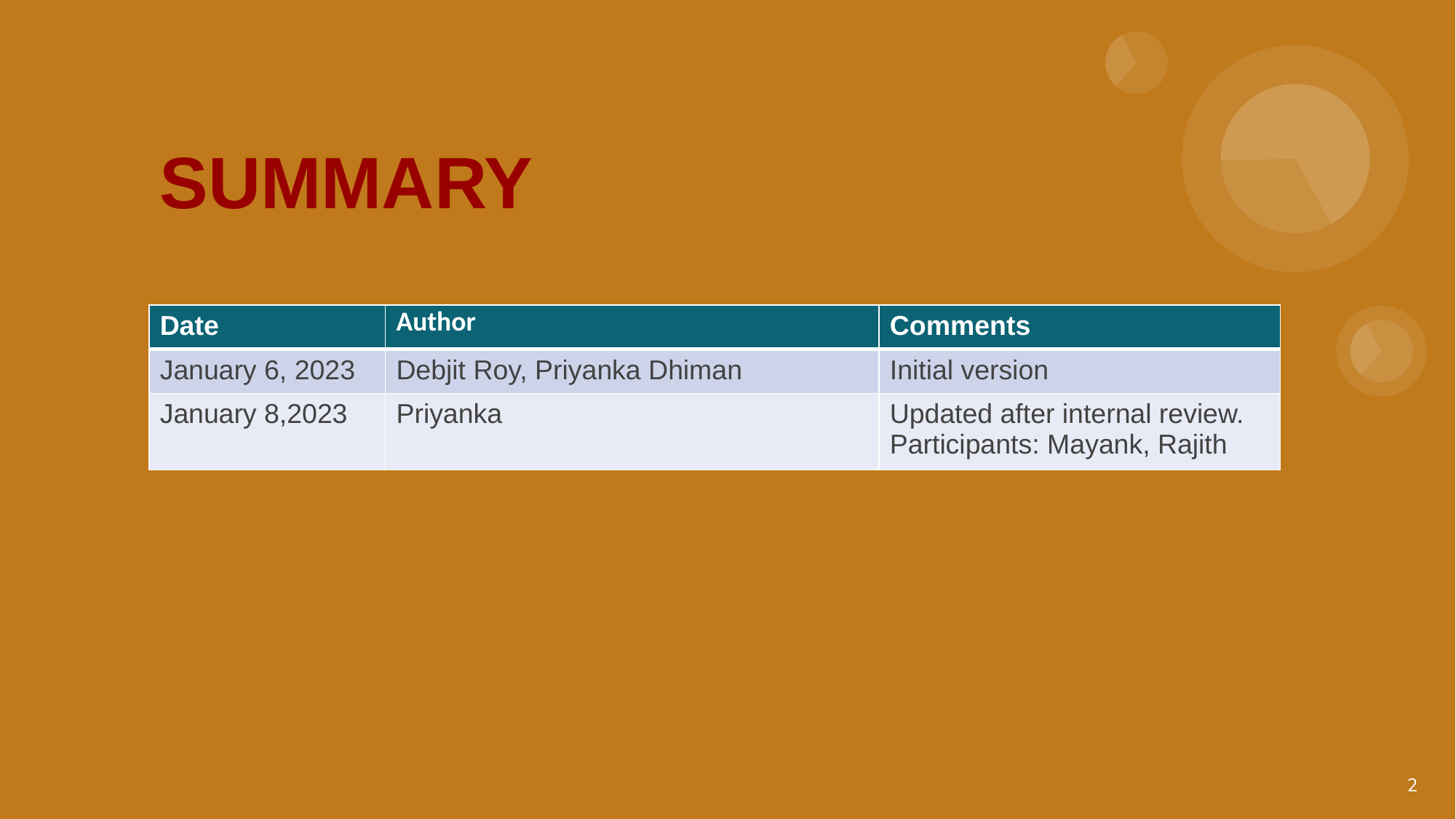

# SUMMARY
| Date | Author | Comments |
| --- | --- | --- |
| January 6, 2023 | Debjit Roy, Priyanka Dhiman | Initial version |
| January 8,2023 | Priyanka | Updated after internal review. Participants: Mayank, Rajith |
2